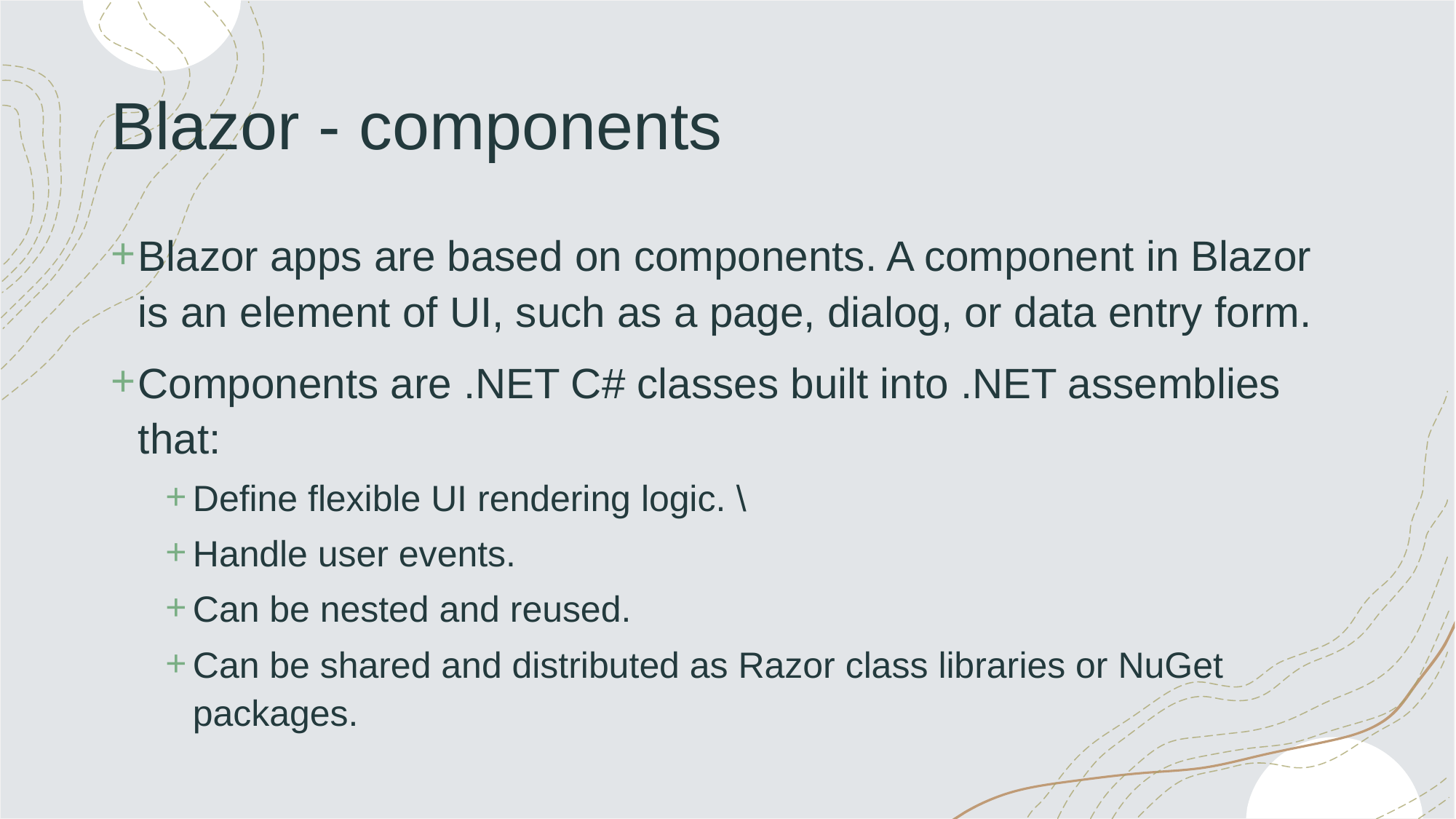

# Blazor - components
Blazor apps are based on components. A component in Blazor is an element of UI, such as a page, dialog, or data entry form.
Components are .NET C# classes built into .NET assemblies that:
Define flexible UI rendering logic. \
Handle user events.
Can be nested and reused.
Can be shared and distributed as Razor class libraries or NuGet packages.